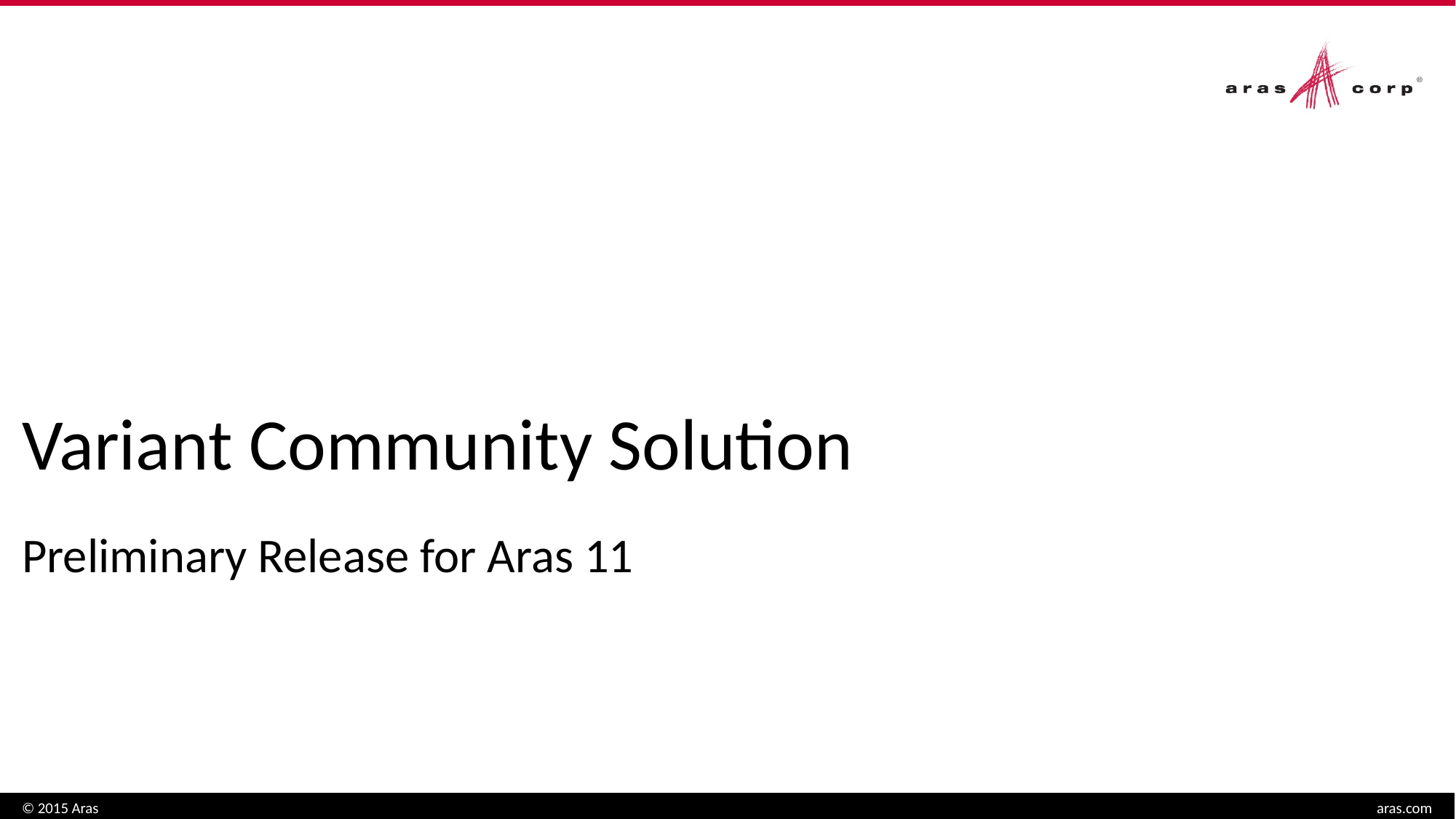

# Variant Community Solution
Preliminary Release for Aras 11
© 2015 Aras
aras.com